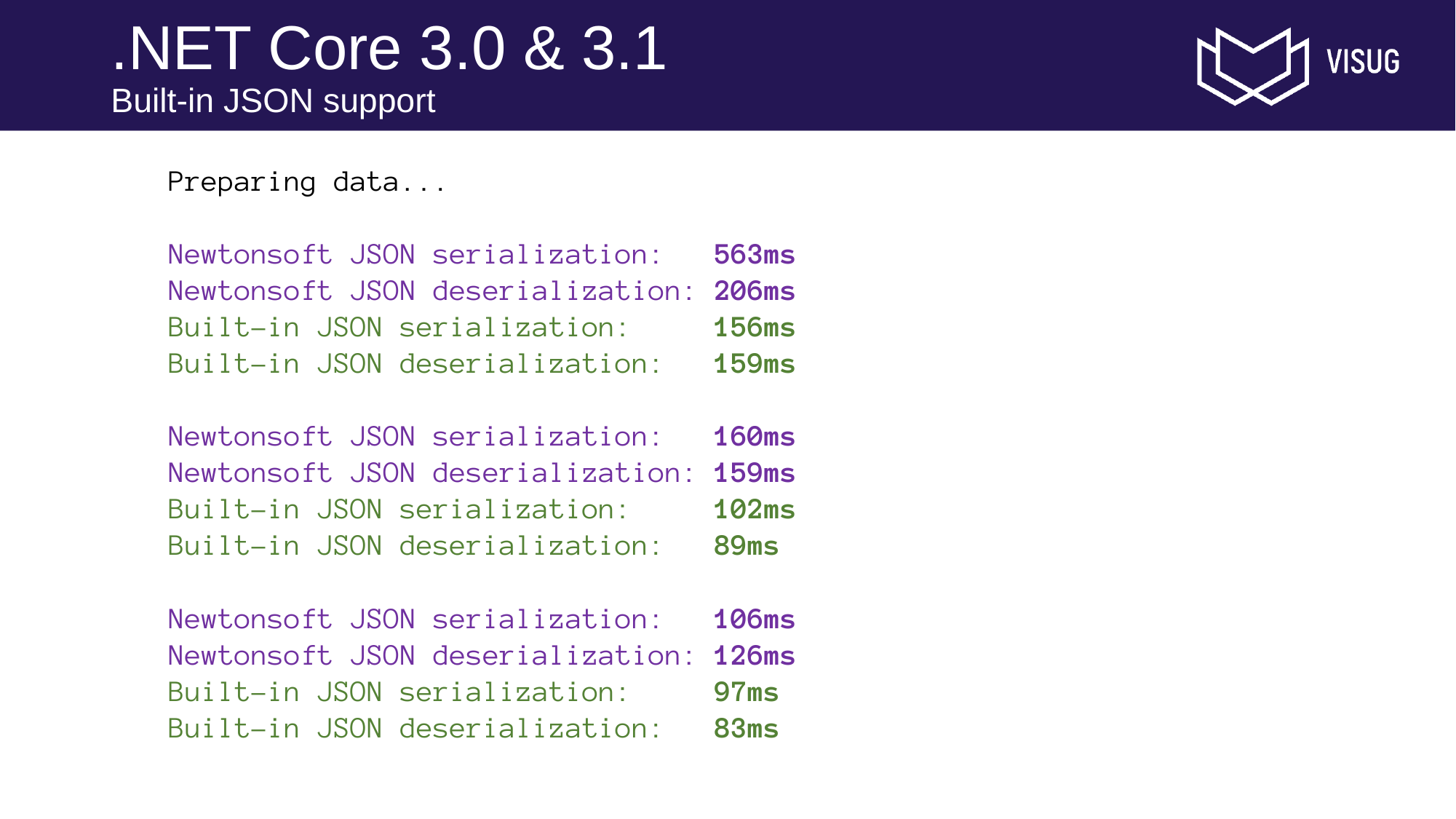

# .NET Core 3.0 & 3.1 Built-in JSON support
Preparing data...

Newtonsoft JSON serialization:   563ms
Newtonsoft JSON deserialization: 206ms
Built-in JSON serialization:     156ms
Built-in JSON deserialization:   159ms

Newtonsoft JSON serialization:   160ms
Newtonsoft JSON deserialization: 159ms
Built-in JSON serialization:     102ms
Built-in JSON deserialization:   89ms

Newtonsoft JSON serialization:   106ms
Newtonsoft JSON deserialization: 126ms
Built-in JSON serialization:     97ms
Built-in JSON deserialization:   83ms